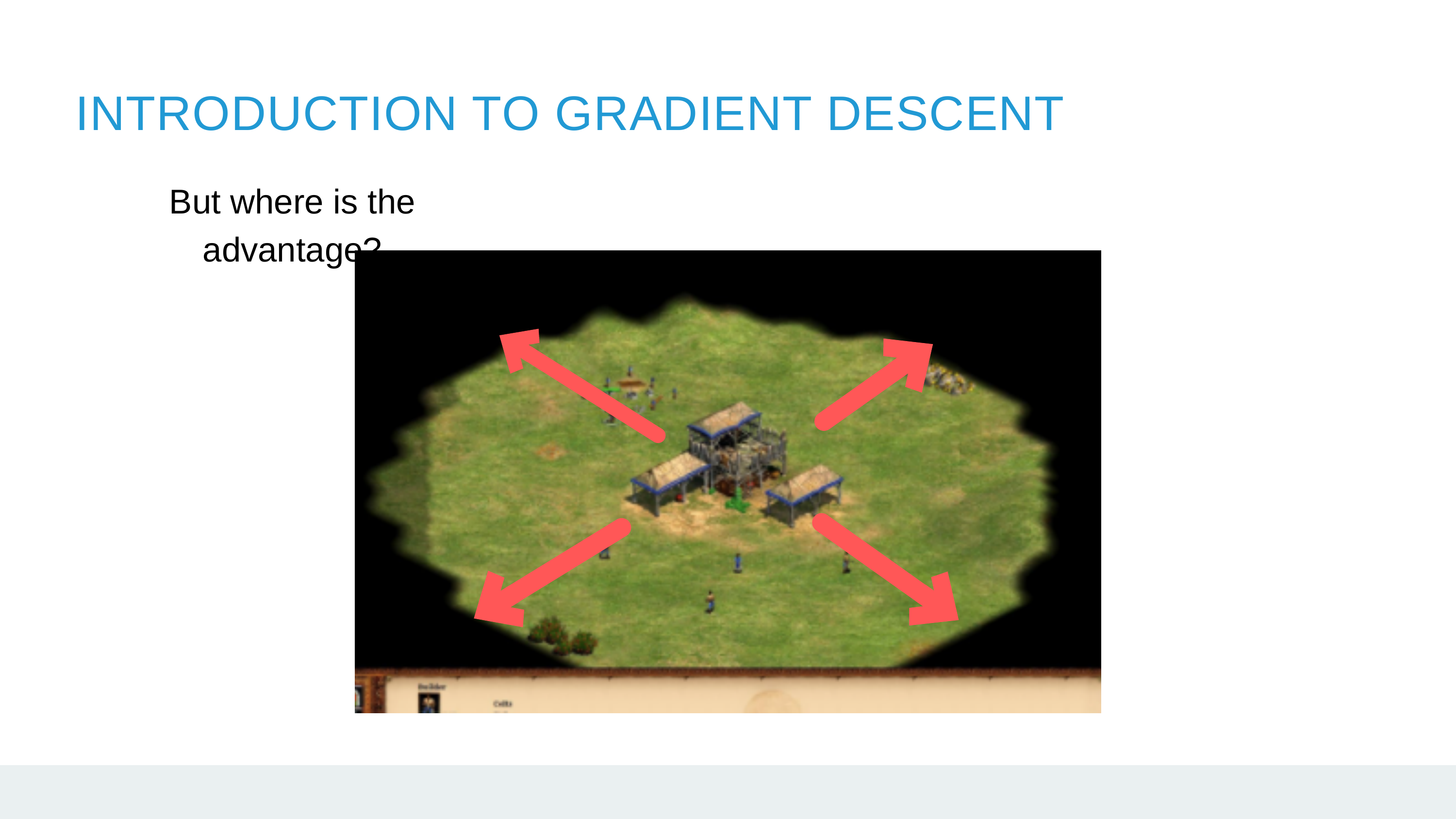

INTRODUCTION TO GRADIENT DESCENT

But where is the advantage?